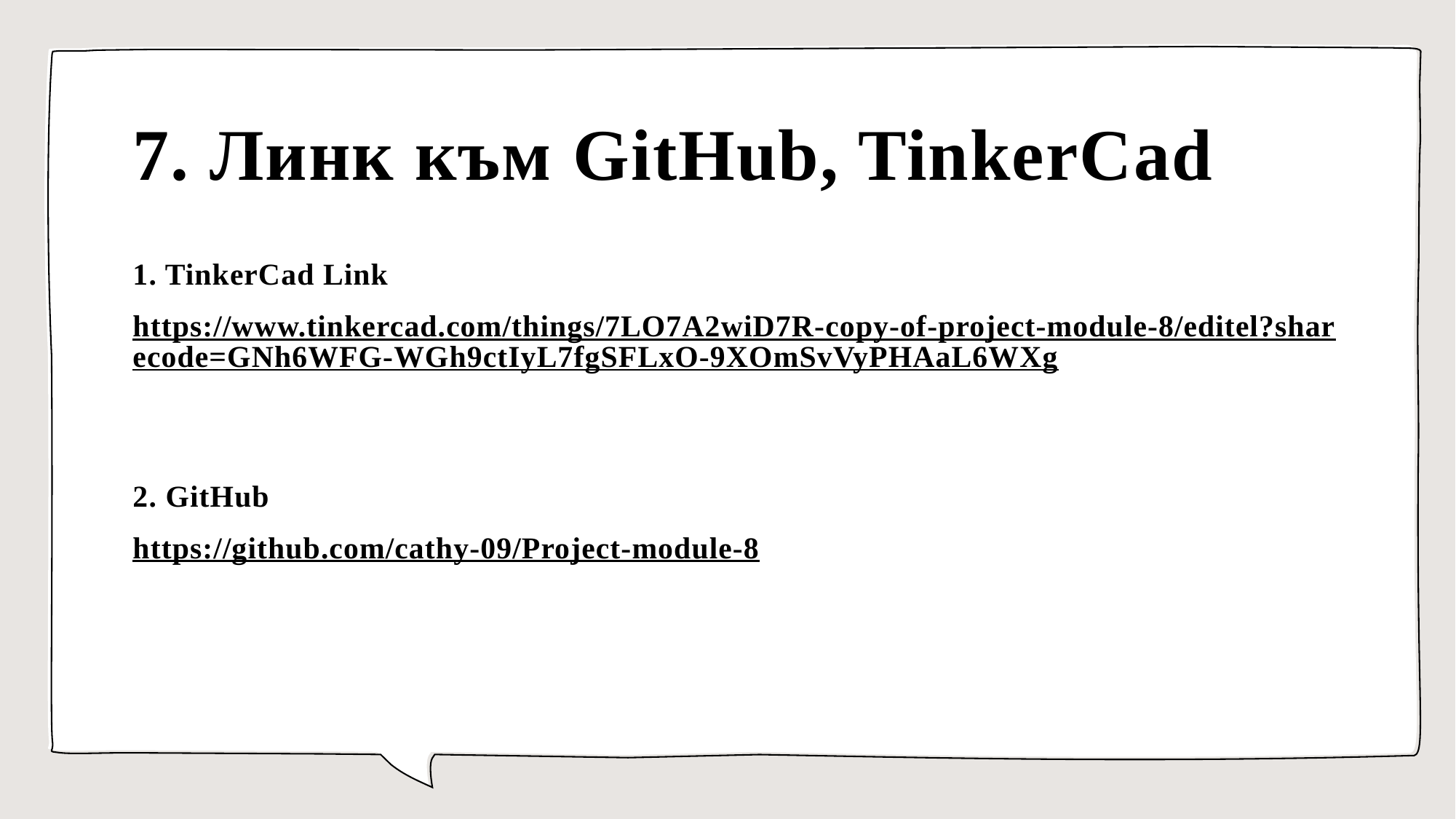

# 7. Линк към GitHub, TinkerCad
1. TinkerCad Link
https://www.tinkercad.com/things/7LO7A2wiD7R-copy-of-project-module-8/editel?sharecode=GNh6WFG-WGh9ctIyL7fgSFLxO-9XOmSvVyPHAaL6WXg

2. GitHub
https://github.com/cathy-09/Project-module-8